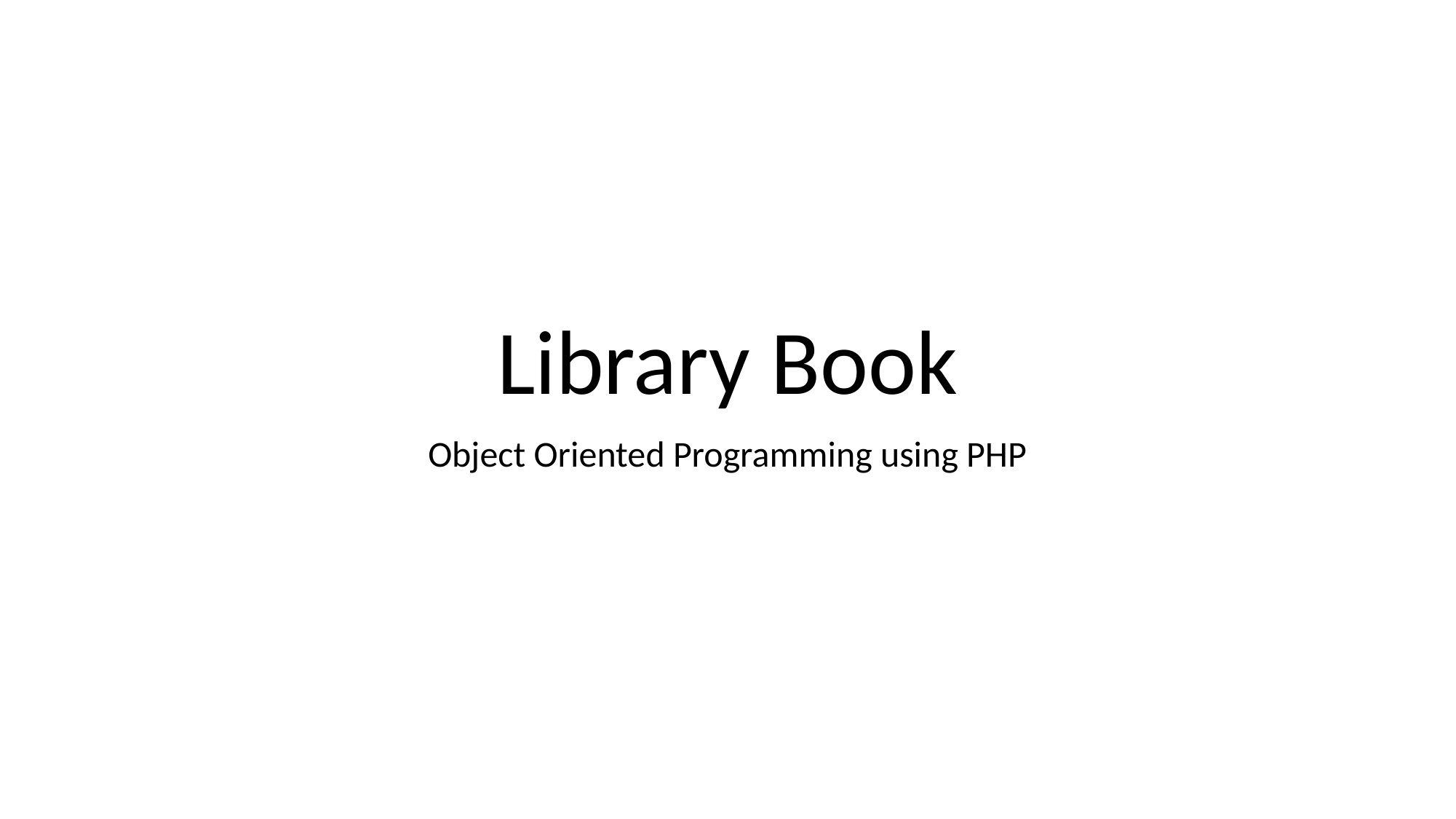

# Library Book
Object Oriented Programming using PHP